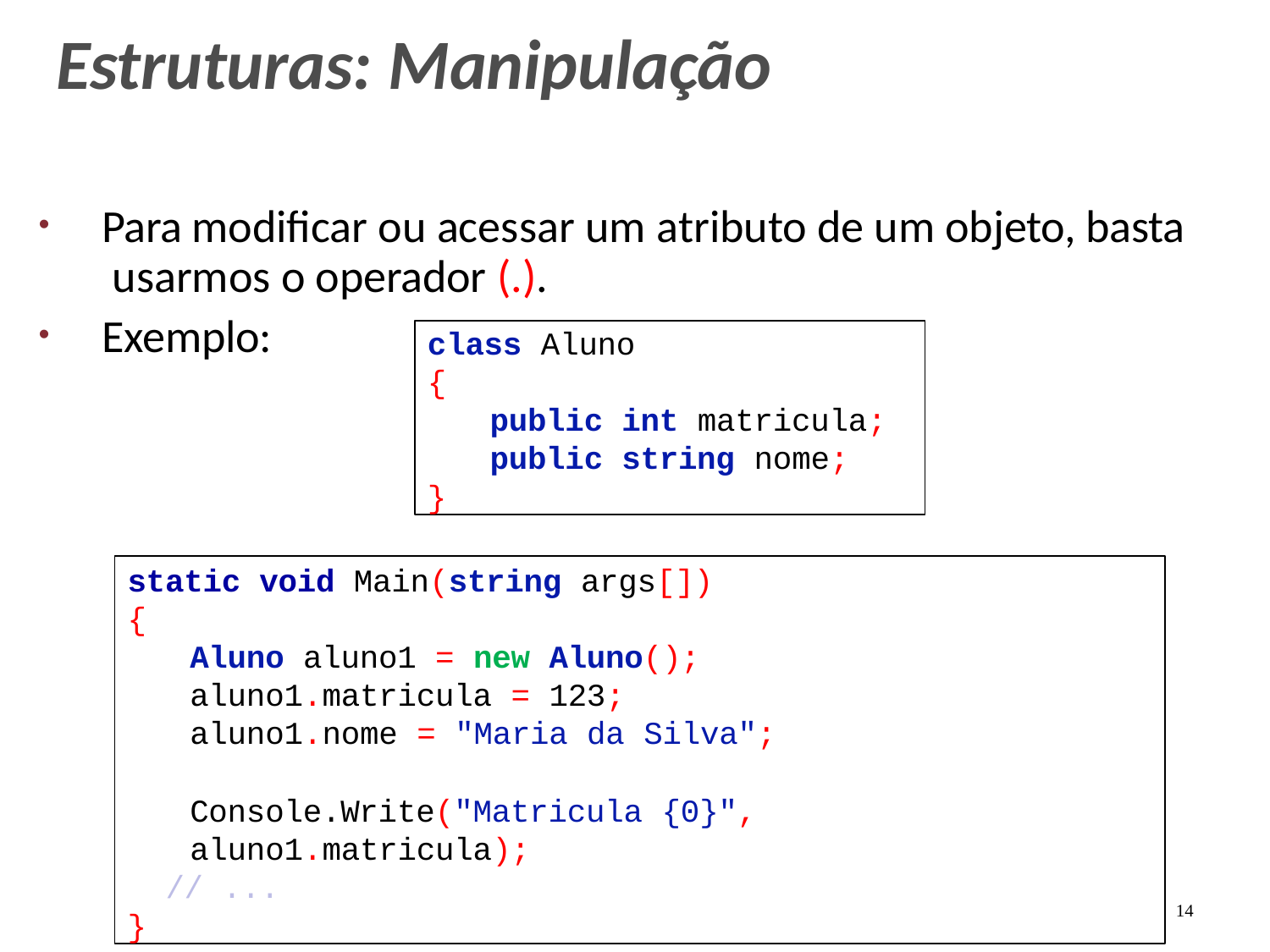

# Estruturas: Manipulação
Para modificar ou acessar um atributo de um objeto, basta  usarmos o operador (.).
Exemplo:
class Aluno
{
public int matricula;
public string nome;
}
static void Main(string args[])
{
Aluno aluno1 = new Aluno();  aluno1.matricula = 123;  aluno1.nome = "Maria da Silva";

Console.Write("Matricula {0}", aluno1.matricula);
// ...
}
14